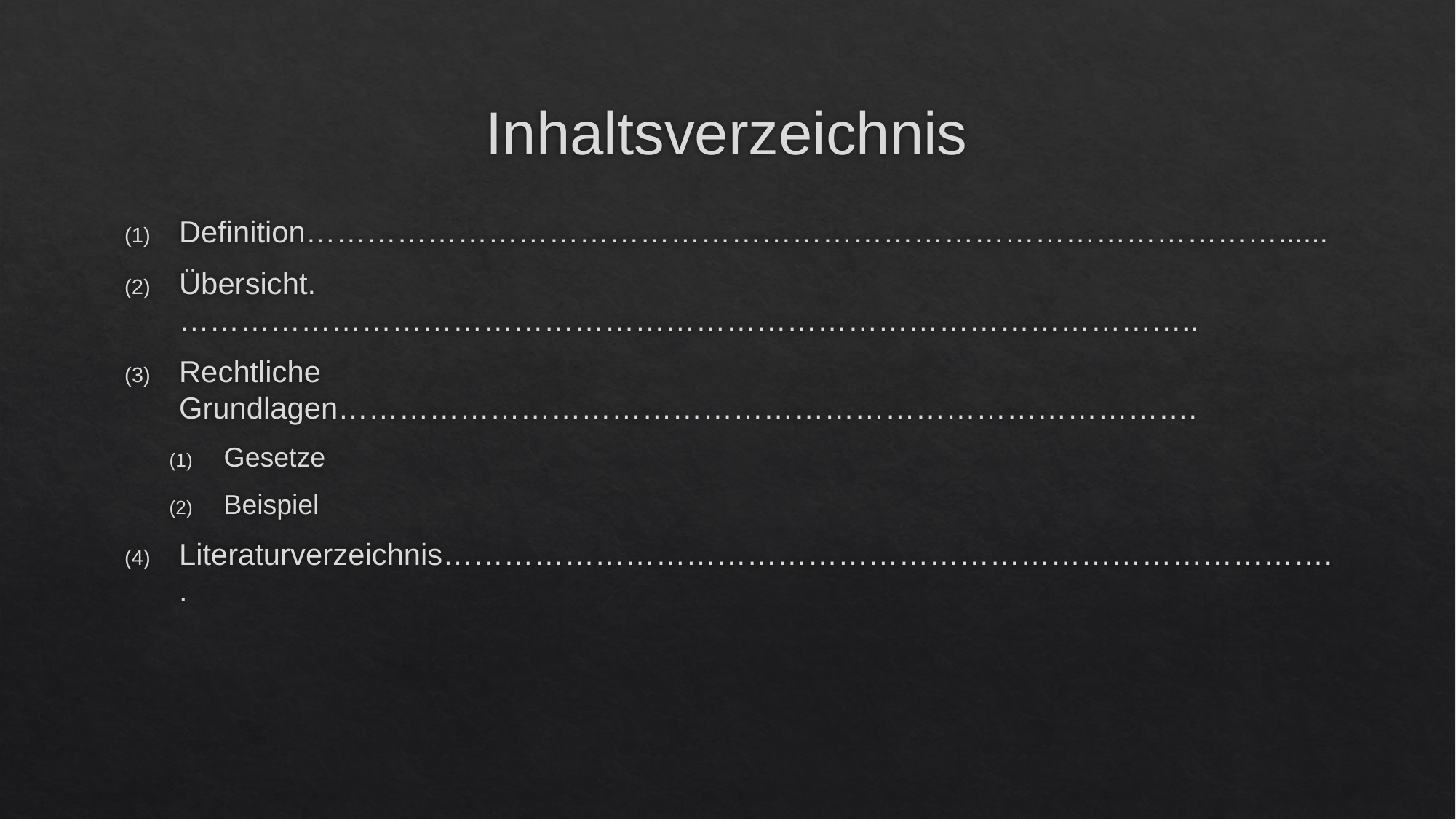

# Inhaltsverzeichnis
Definition……………………………………………………………………………………......
Übersicht.………………………………………………………………………………………..
Rechtliche Grundlagen………………………………………………………………………….
Gesetze
Beispiel
Literaturverzeichnis……………………………………………………………………………..